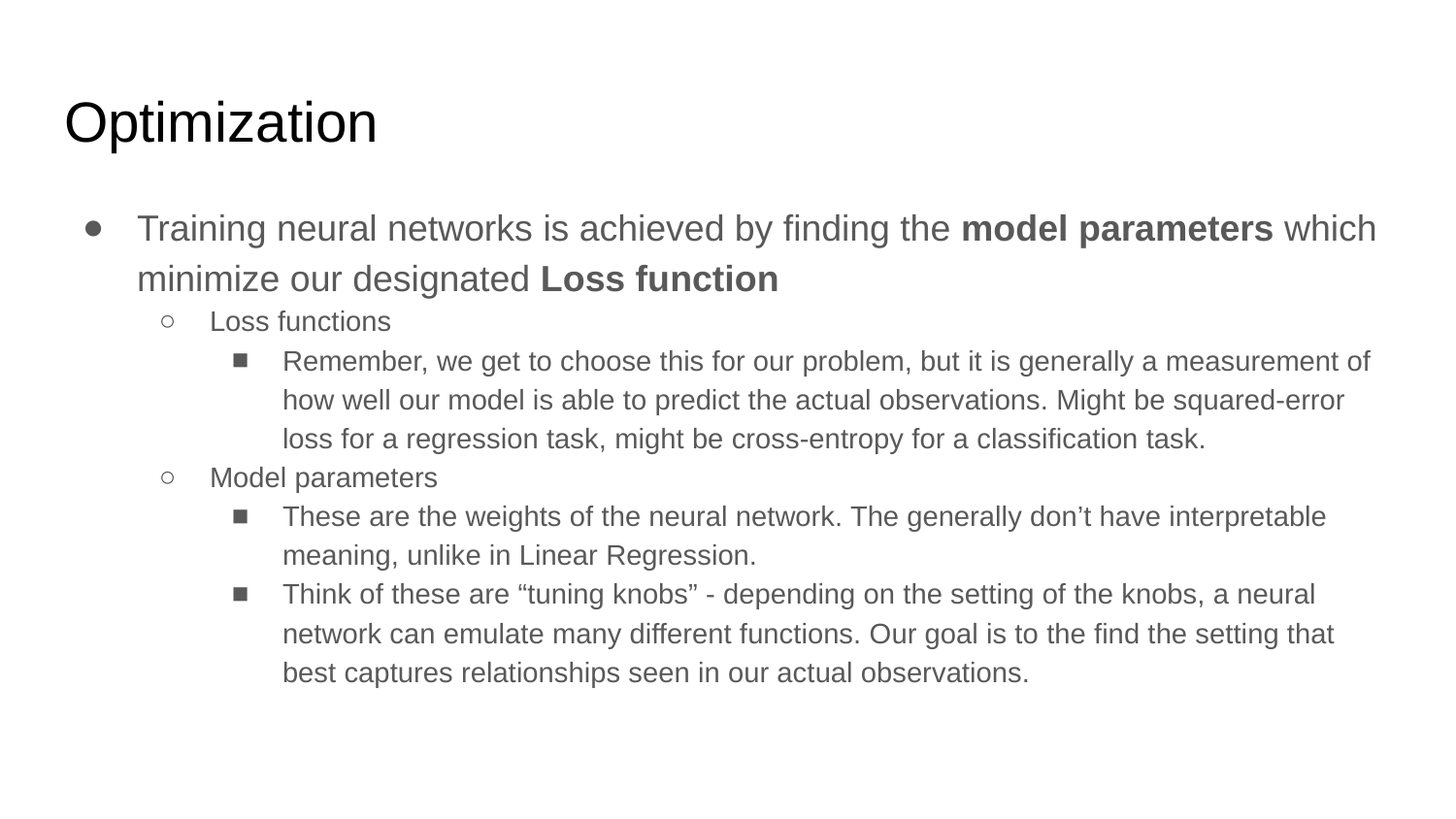

# Optimization
Training neural networks is achieved by finding the model parameters which minimize our designated Loss function
Loss functions
Remember, we get to choose this for our problem, but it is generally a measurement of how well our model is able to predict the actual observations. Might be squared-error loss for a regression task, might be cross-entropy for a classification task.
Model parameters
These are the weights of the neural network. The generally don’t have interpretable meaning, unlike in Linear Regression.
Think of these are “tuning knobs” - depending on the setting of the knobs, a neural network can emulate many different functions. Our goal is to the find the setting that best captures relationships seen in our actual observations.